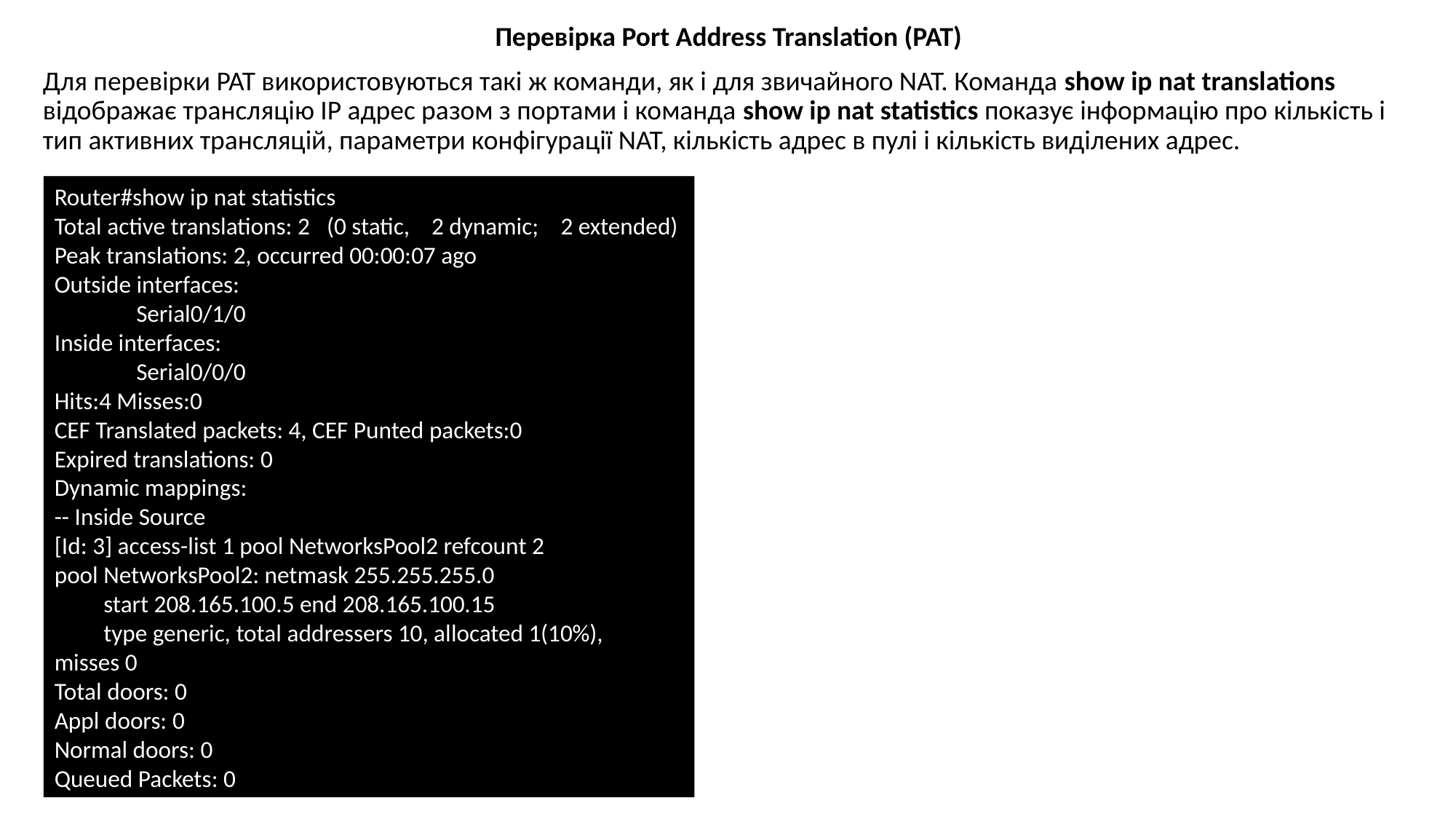

Перевірка Port Address Translation (PAT)
Для перевірки PAT використовуються такі ж команди, як і для звичайного NAT. Команда show ip nat translations відображає трансляцію IP адрес разом з портами і команда show ip nat statistics показує інформацію про кількість і тип активних трансляцій, параметри конфігурації NAT, кількість адрес в пулі і кількість виділених адрес.
Router#show ip nat statistics
Total active translations: 2   (0 static,    2 dynamic;    2 extended)
Peak translations: 2, occurred 00:00:07 ago
Outside interfaces:
               Serial0/1/0
Inside interfaces:
               Serial0/0/0
Hits:4 Misses:0
CEF Translated packets: 4, CEF Punted packets:0
Expired translations: 0
Dynamic mappings:
-- Inside Source
[Id: 3] access-list 1 pool NetworksPool2 refcount 2
pool NetworksPool2: netmask 255.255.255.0
         start 208.165.100.5 end 208.165.100.15
         type generic, total addressers 10, allocated 1(10%),
misses 0
Total doors: 0
Appl doors: 0
Normal doors: 0
Queued Packets: 0